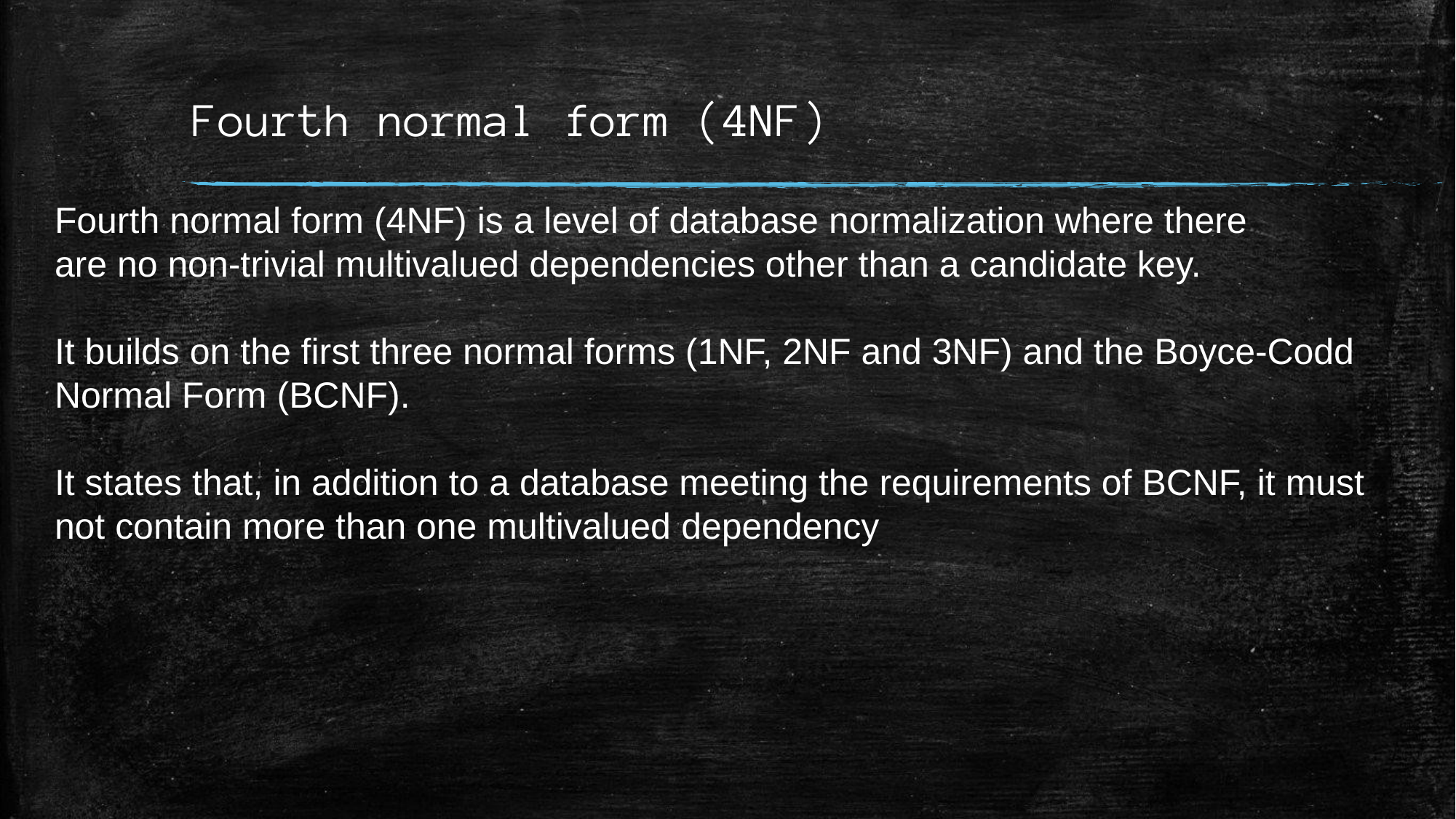

# Fourth normal form (4NF)
Fourth normal form (4NF) is a level of database normalization where there
are no non-trivial multivalued dependencies other than a candidate key.
It builds on the first three normal forms (1NF, 2NF and 3NF) and the Boyce-Codd Normal Form (BCNF).
It states that, in addition to a database meeting the requirements of BCNF, it must not contain more than one multivalued dependency